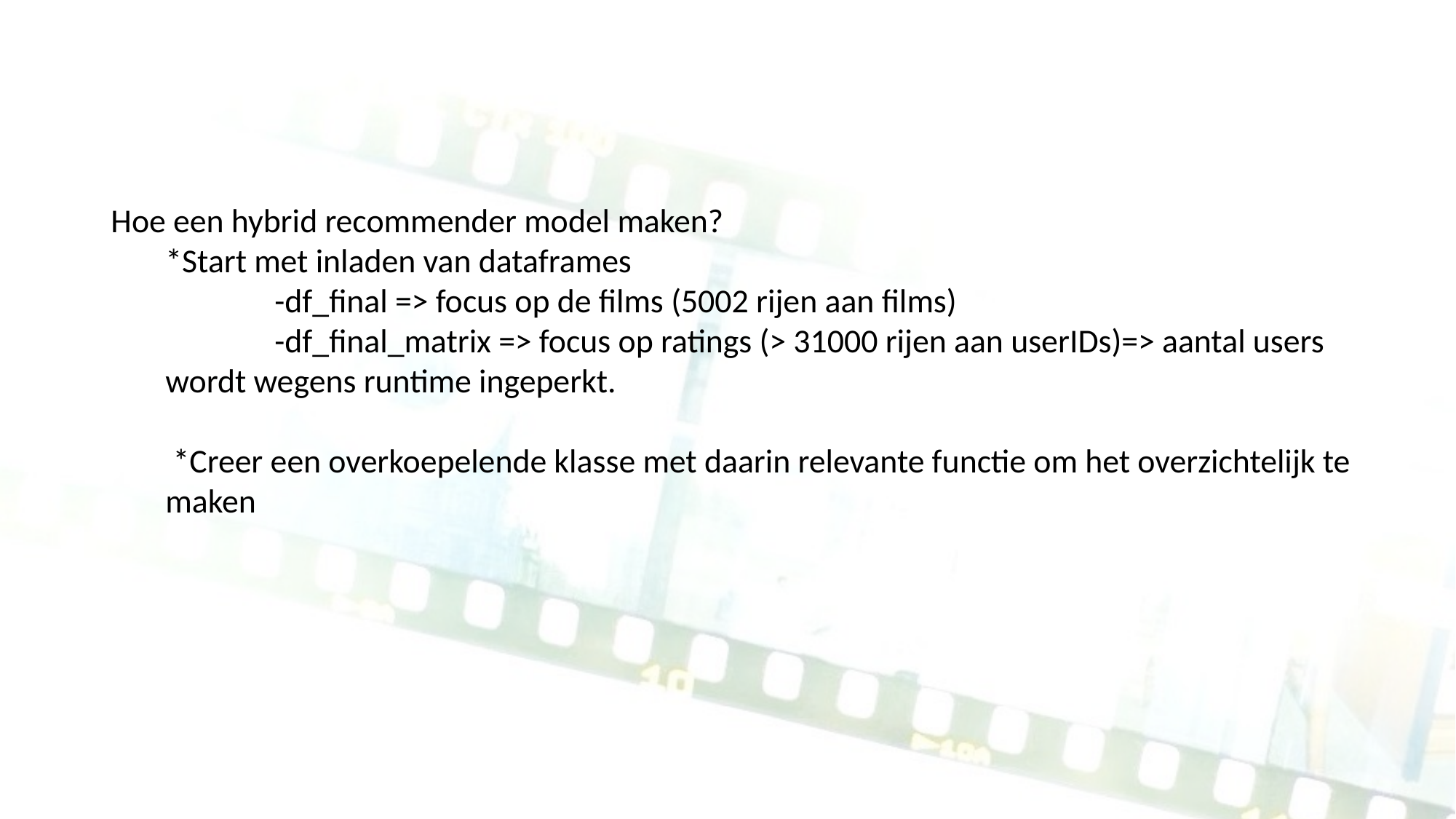

Hoe een hybrid recommender model maken?
*Start met inladen van dataframes
	-df_final => focus op de films (5002 rijen aan films)
	-df_final_matrix => focus op ratings (> 31000 rijen aan userIDs)=> aantal users wordt wegens runtime ingeperkt.

 *Creer een overkoepelende klasse met daarin relevante functie om het overzichtelijk te maken